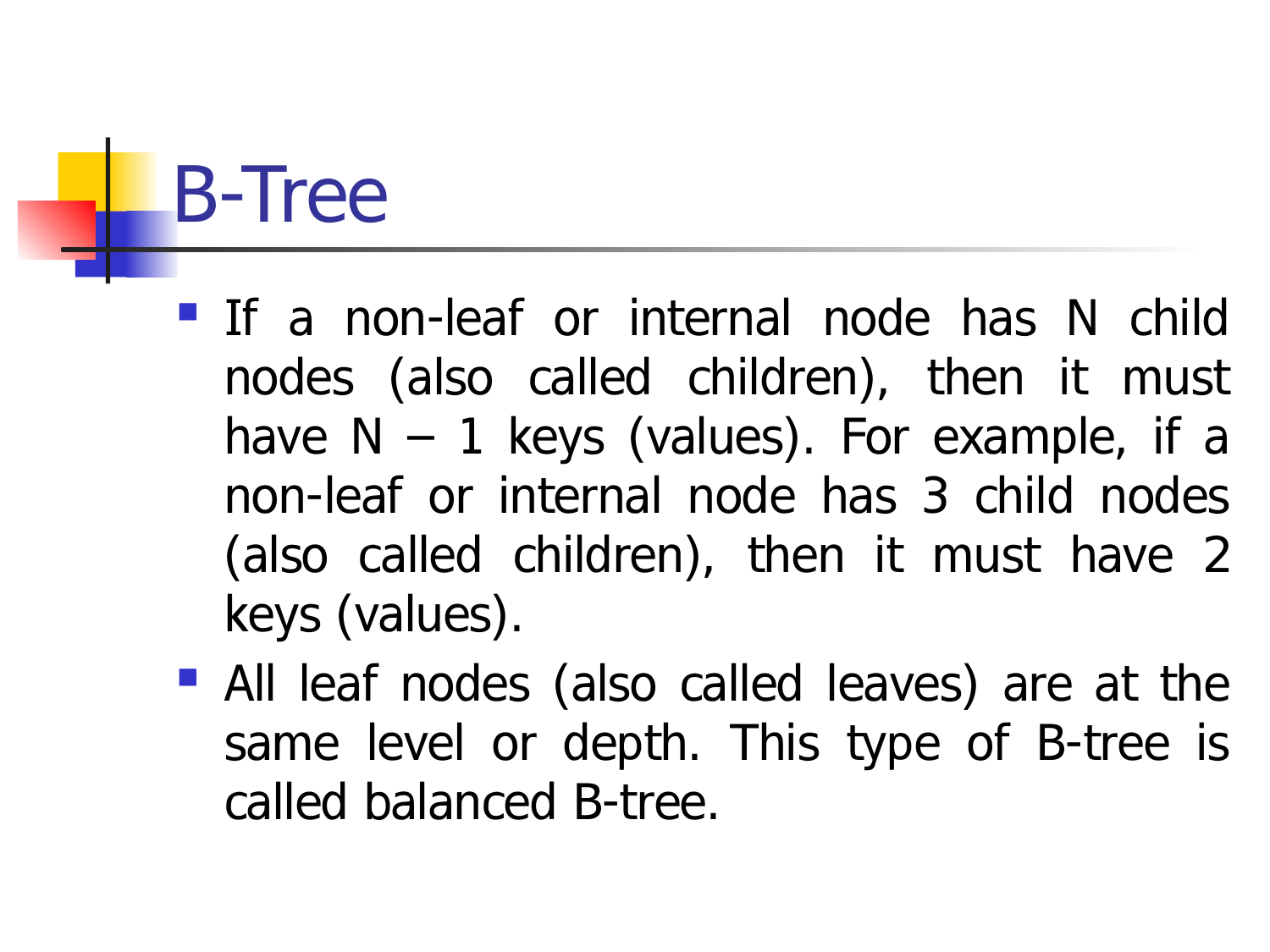

# B-Tree
If a non-leaf or internal node has N child nodes (also called children), then it must have N – 1 keys (values). For example, if a non-leaf or internal node has 3 child nodes (also called children), then it must have 2 keys (values).
All leaf nodes (also called leaves) are at the same level or depth. This type of B-tree is called balanced B-tree.